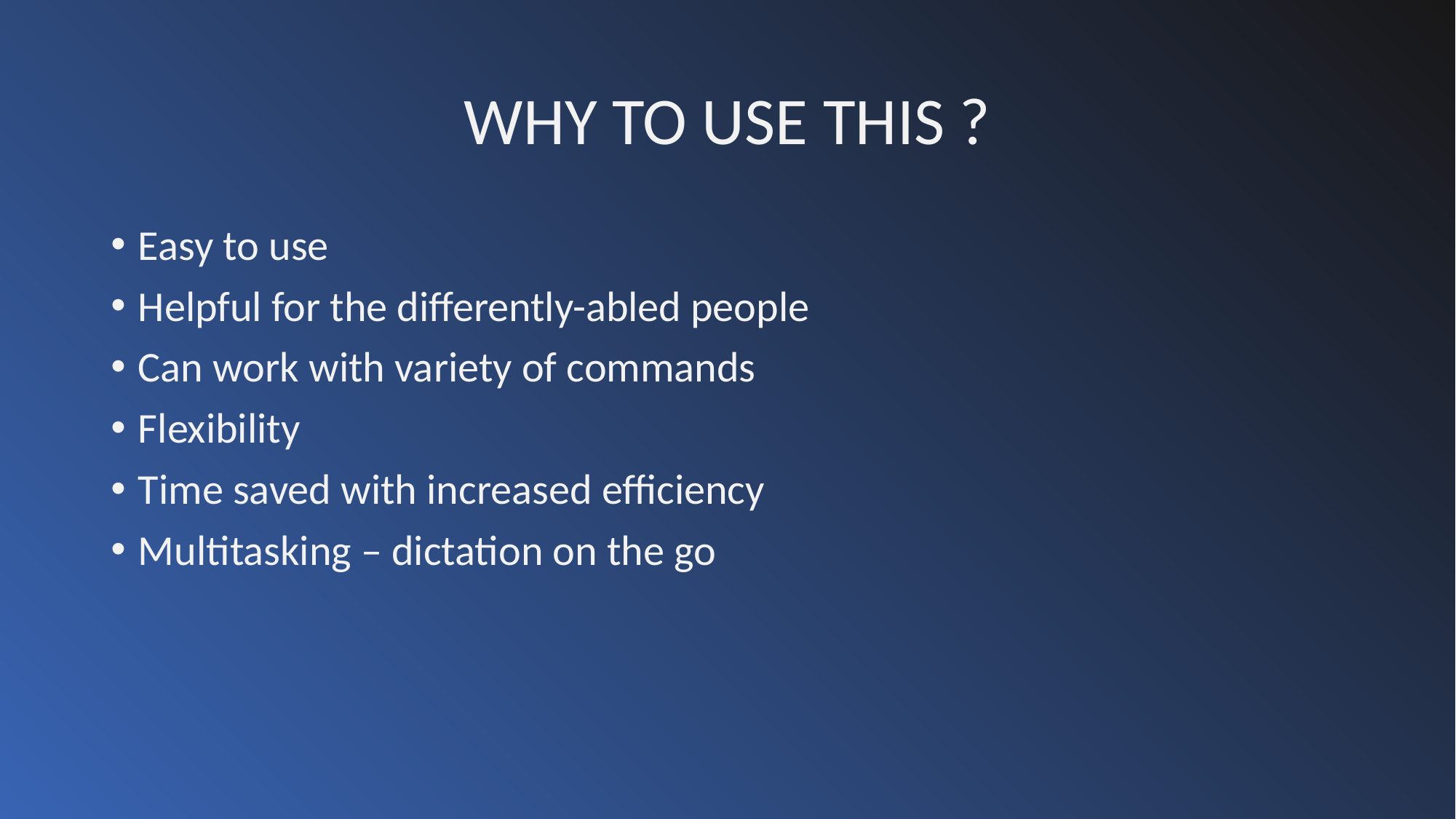

# WHY TO USE THIS ?
Easy to use
Helpful for the differently-abled people
Can work with variety of commands
Flexibility
Time saved with increased efficiency
Multitasking – dictation on the go